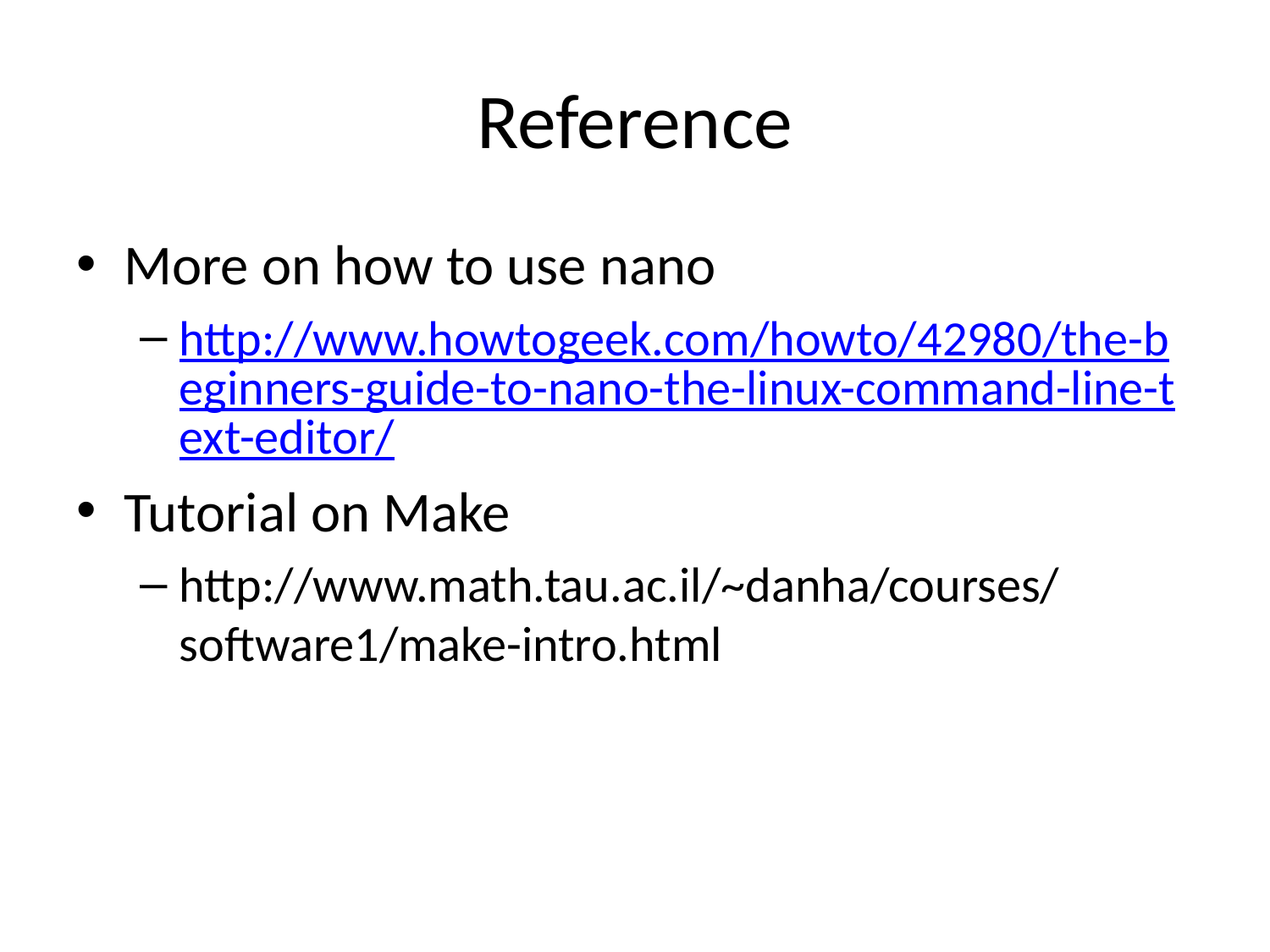

# Reference
More on how to use nano
http://www.howtogeek.com/howto/42980/the-beginners-guide-to-nano-the-linux-command-line-text-editor/
Tutorial on Make
http://www.math.tau.ac.il/~danha/courses/software1/make-intro.html